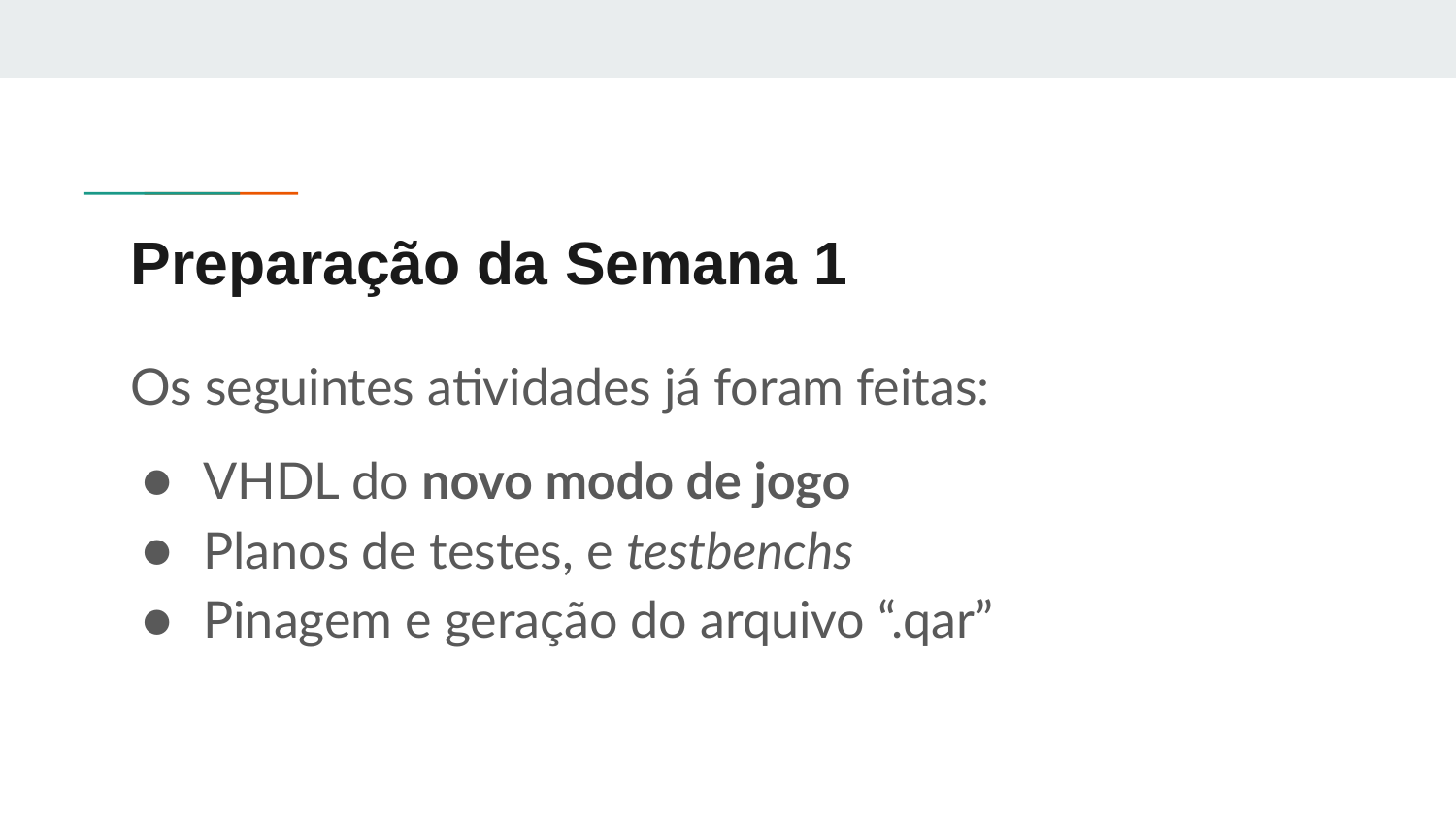

# Preparação da Semana 1
Os seguintes atividades já foram feitas:
VHDL do novo modo de jogo
Planos de testes, e testbenchs
Pinagem e geração do arquivo “.qar”